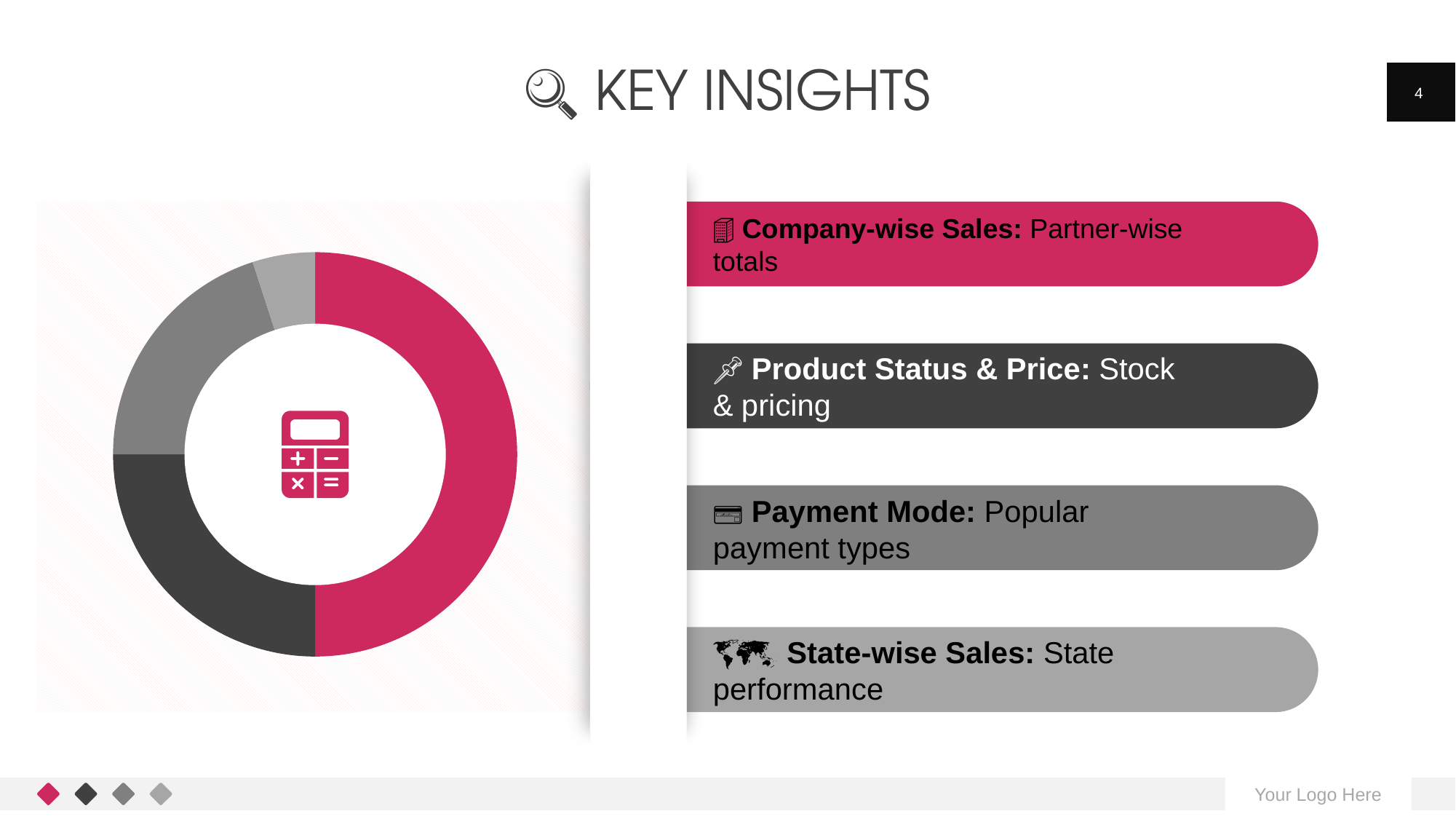

# 🔍 Key Insights
4

🏢 Company-wise Sales: Partner-wise totals

### Chart

| Category | Sales |
|---|---|
| Lorem Ipsum 01 | 0.5 |
| Lorem Ipsum 02 | 0.25 |
| Lorem Ipsum 03 | 0.2 |
| Lorem Ipsum 04 | 0.05 |

📌 Product Status & Price: Stock & pricing

💳 Payment Mode: Popular payment types

🗺️ State-wise Sales: State performance
Your Logo Here